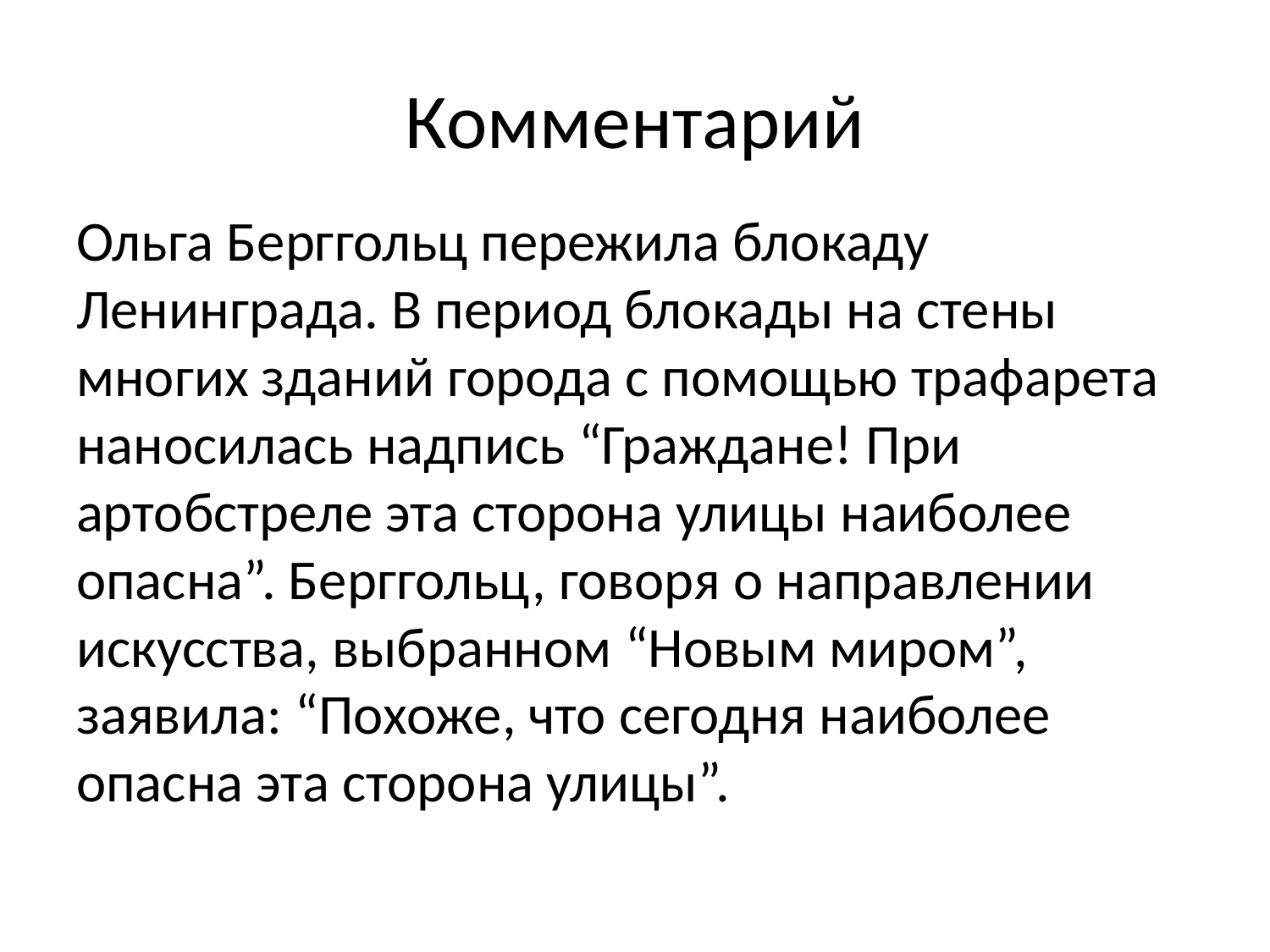

# Комментарий
Ольга Берггольц пережила блокаду Ленинграда. В период блокады на стены многих зданий города с помощью трафарета наносилась надпись “Граждане! При артобстреле эта сторона улицы наиболее опасна”. Берггольц, говоря о направлении искусства, выбранном “Новым миром”, заявила: “Похоже, что сегодня наиболее опасна эта сторона улицы”.